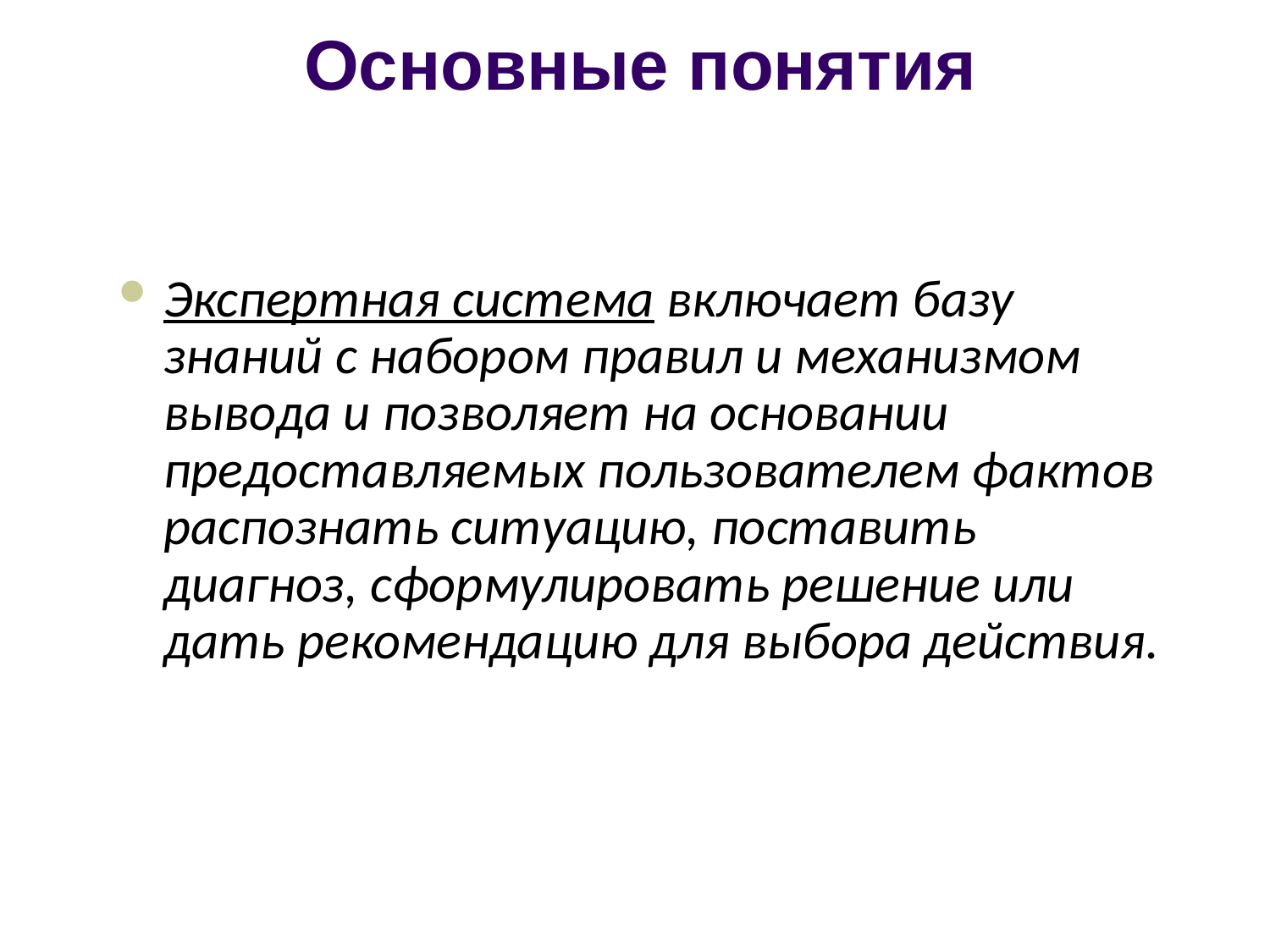

Основные понятия
# Экспертная система включает базу знаний с набором правил и механизмом вывода и позволяет на основании предоставляемых пользователем фактов распознать ситуацию, поставить диагноз, сформулировать решение или дать рекомендацию для выбора действия.